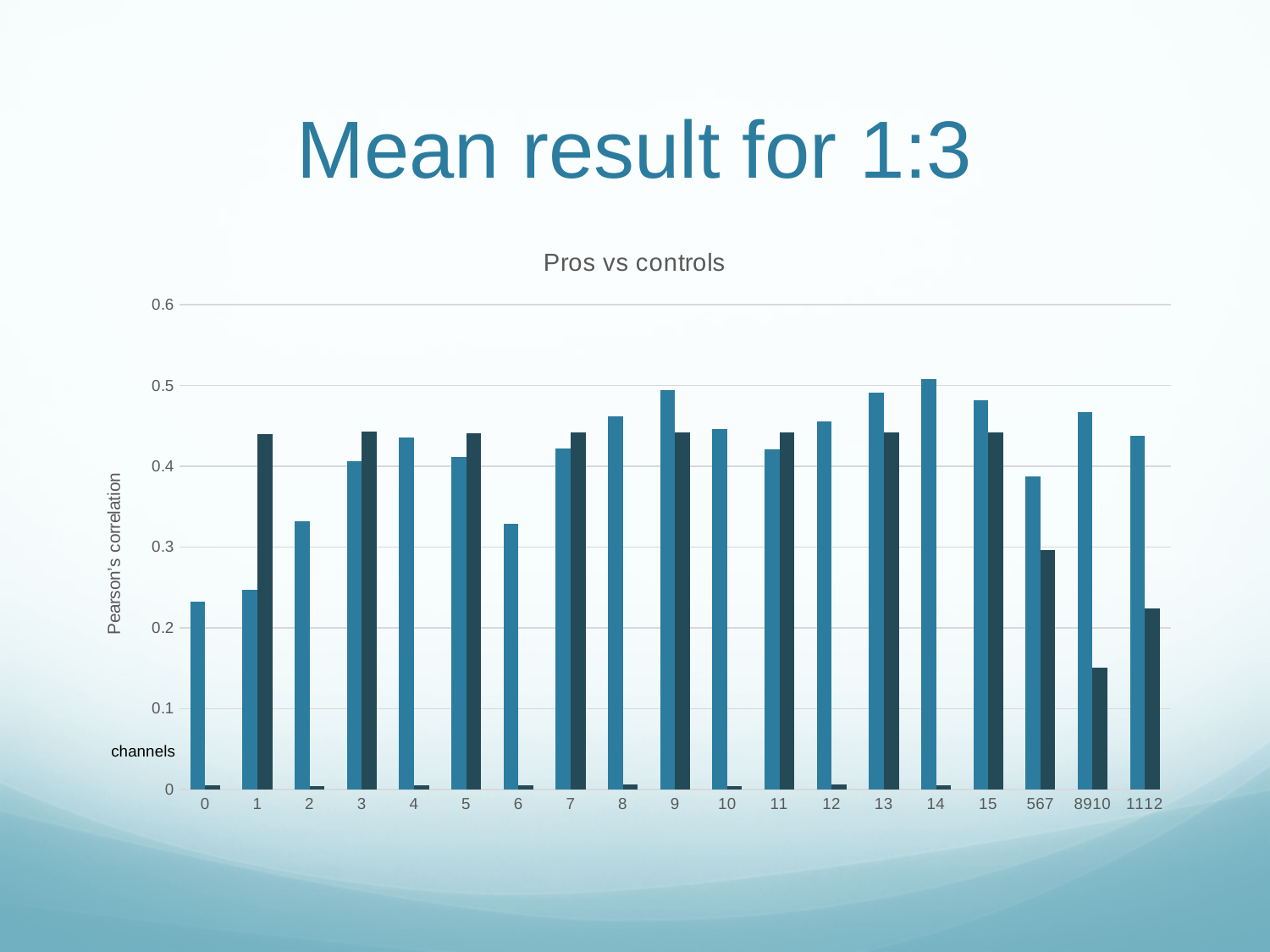

# Mean result for 1:3

### Chart: Pros vs controls

| Category | Pros | Controls |
|---|---|---|
| 0.0 | 0.232536059014 | 0.00551883015205 |
| 1.0 | 0.246920136623 | 0.439583259915 |
| 2.0 | 0.331734852389 | 0.00454444182376 |
| 3.0 | 0.40674774012 | 0.442776759203 |
| 4.0 | 0.435721712377 | 0.00492626313364 |
| 5.0 | 0.411211478598 | 0.441520508309 |
| 6.0 | 0.328935365664 | 0.00503287116544 |
| 7.0 | 0.421762403821 | 0.441941160067 |
| 8.0 | 0.461566789945 | 0.0064618781058 |
| 9.0 | 0.494818886174 | 0.441795052118 |
| 10.0 | 0.445844066017 | 0.00442218142089 |
| 11.0 | 0.421372630068 | 0.442202366728 |
| 12.0 | 0.455318387239 | 0.00568978858335 |
| 13.0 | 0.491011132477 | 0.441602017865 |
| 14.0 | 0.508108184096 | 0.00562045505336 |
| 15.0 | 0.481659251815 | 0.442408909729 |
| 567.0 | 0.387303082694 | 0.296164846514 |
| 8910.0 | 0.467409914045 | 0.150893037215 |
| 1112.0 | 0.438345508653 | 0.223946077656 |
channels